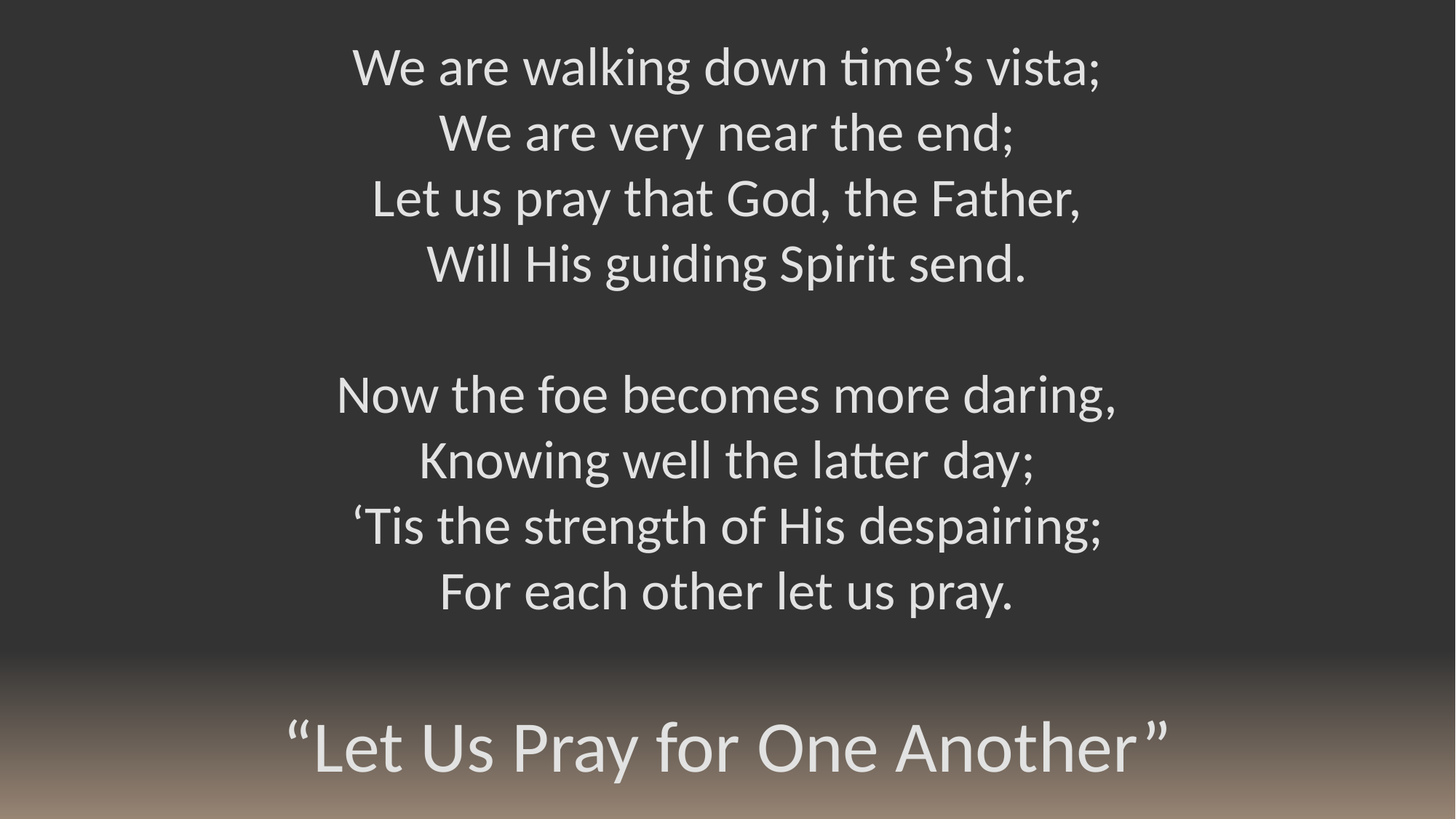

We are walking down time’s vista;
We are very near the end;
Let us pray that God, the Father,
Will His guiding Spirit send.

Now the foe becomes more daring,
Knowing well the latter day;
‘Tis the strength of His despairing;
For each other let us pray.

“Let Us Pray for One Another”